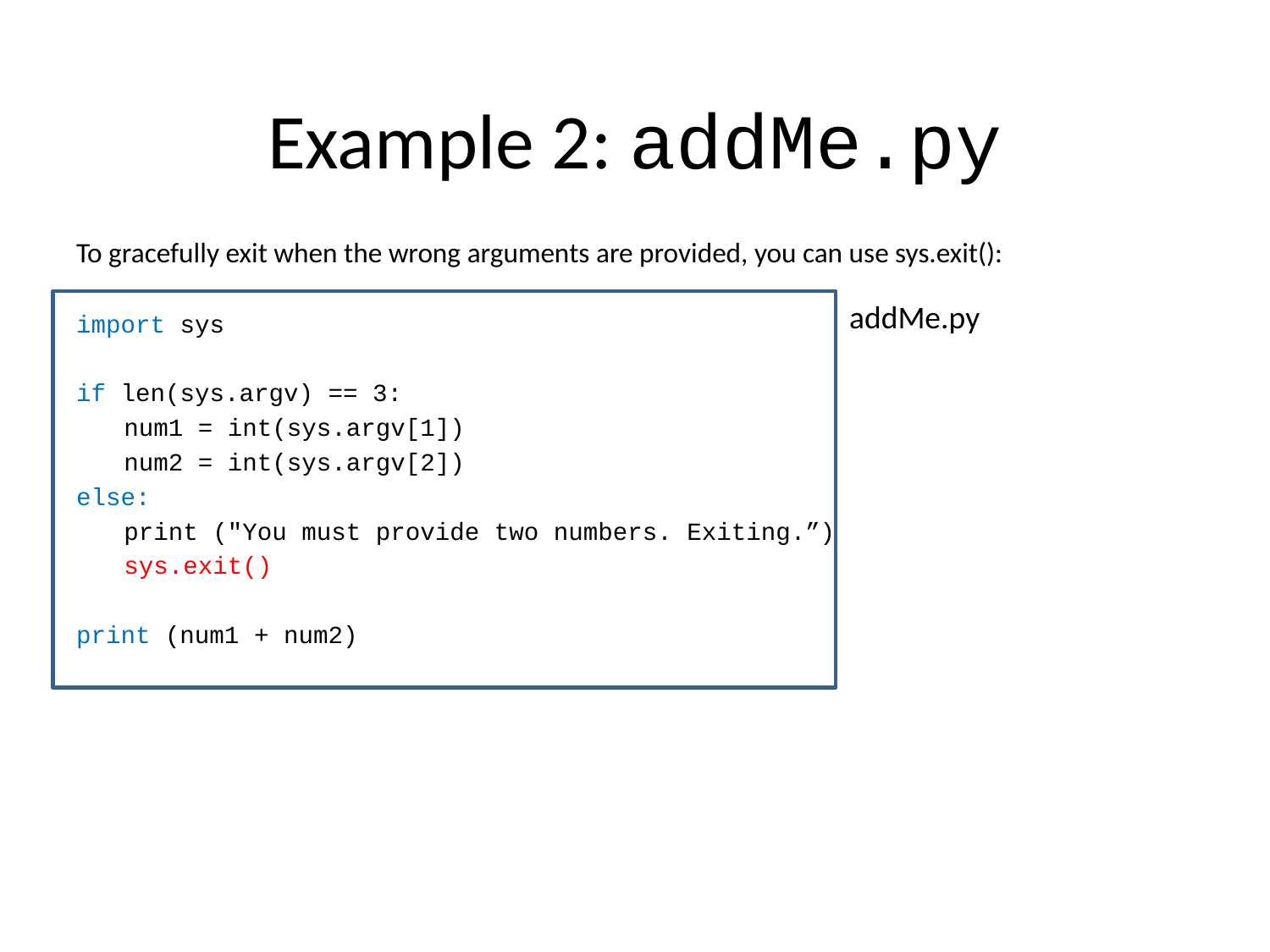

# Example 2: addMe.py
To gracefully exit when the wrong arguments are provided, you can use sys.exit():

import sys

if len(sys.argv) == 3:
	num1 = int(sys.argv[1])
	num2 = int(sys.argv[2])
else:
	print ("You must provide two numbers. Exiting.”)
	sys.exit()

print (num1 + num2)

addMe.py